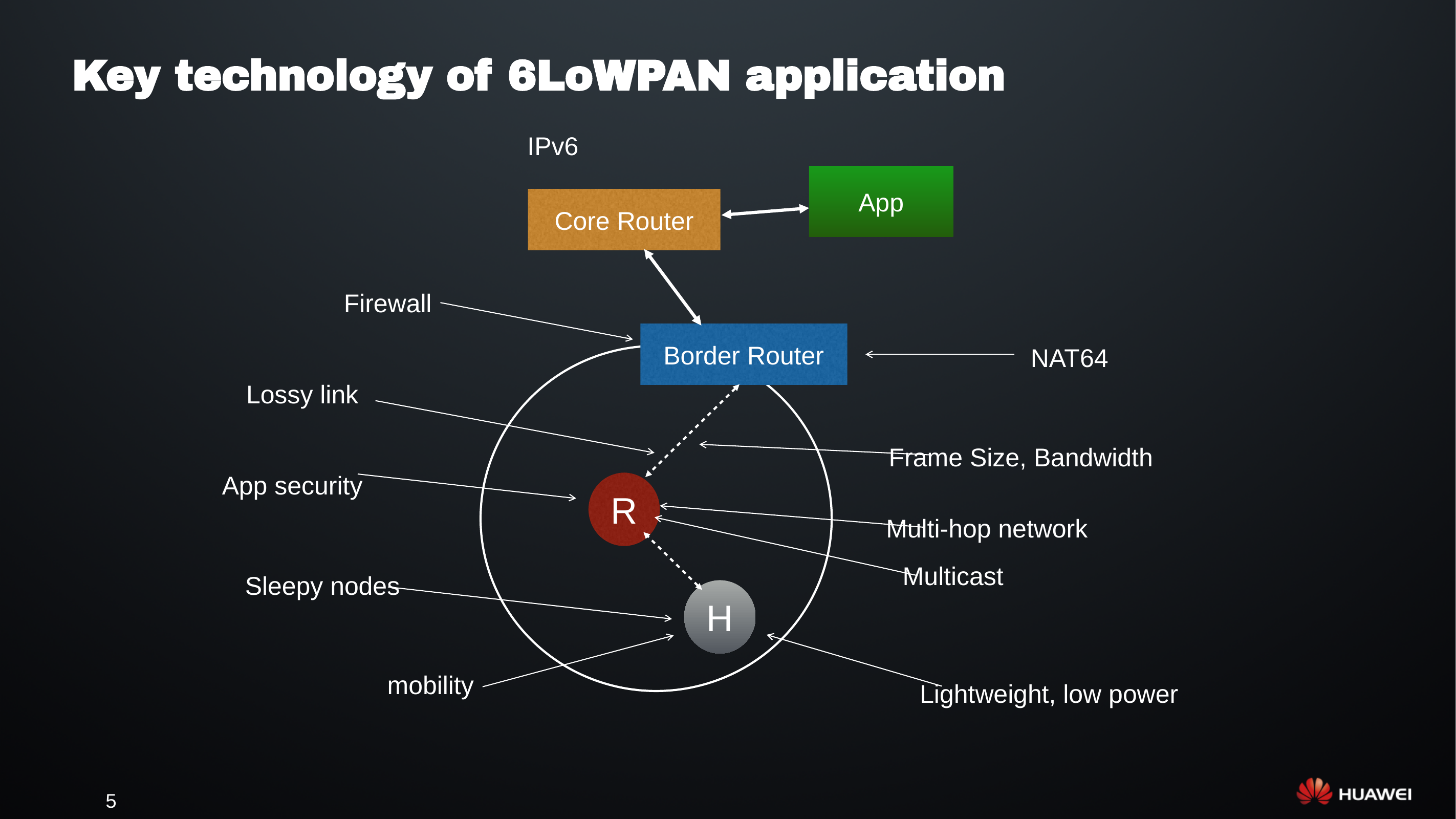

# Key technology of 6LoWPAN application
IPv6
App
Core Router

Firewall

Border Router
NAT64

Lossy link

Frame Size, Bandwidth

App security
R

Multi-hop network

Multicast
Sleepy nodes
H

mobility
Lightweight, low power